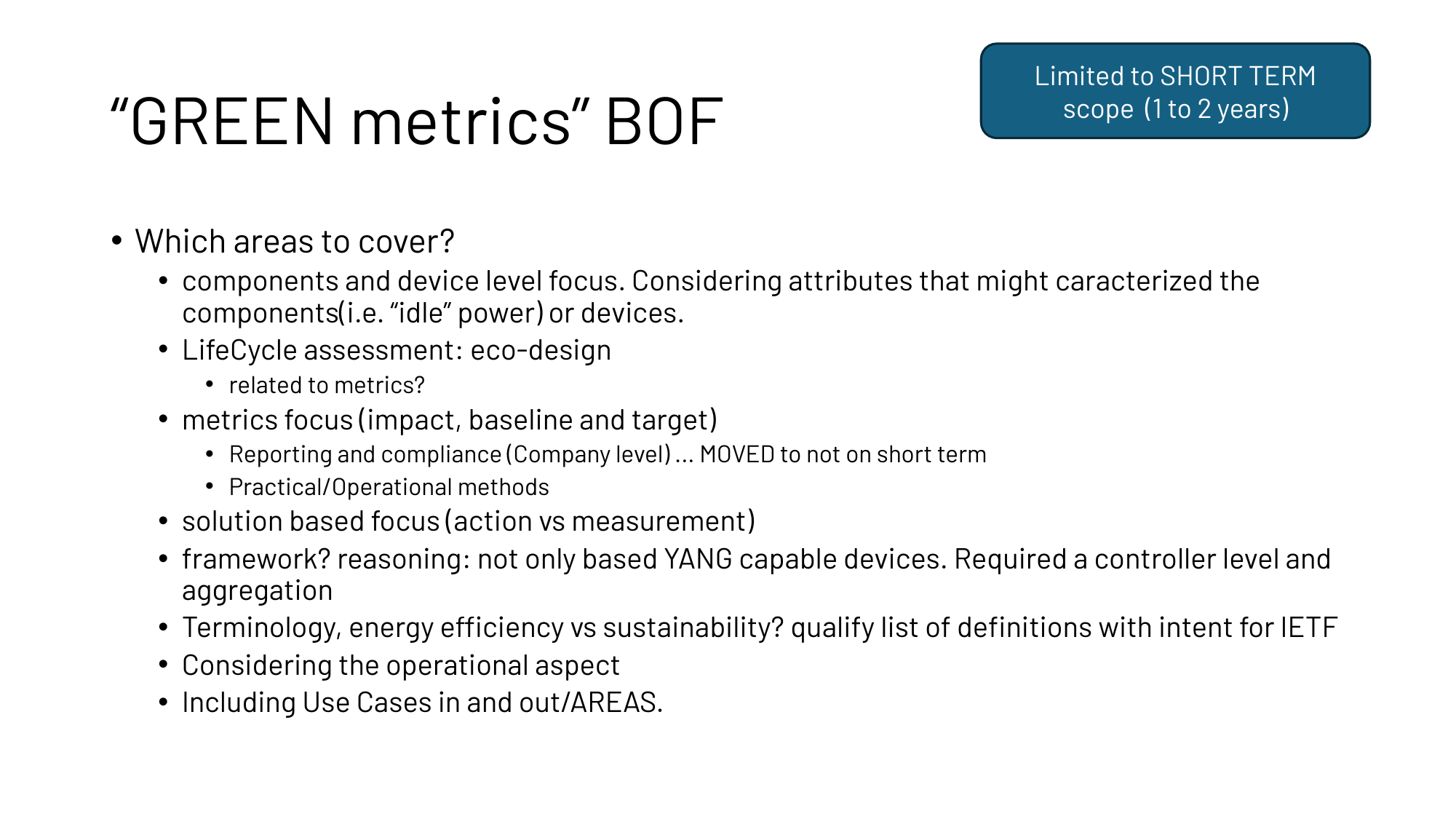

# “GREEN metrics” BOF
Limited to SHORT TERM scope  (1 to 2 years)
Which areas to cover?
components and device level focus. Considering attributes that might caracterized the components(i.e. “idle” power) or devices.
LifeCycle assessment: eco-design
related to metrics?
metrics focus (impact, baseline and target)
Reporting and compliance (Company level) ... MOVED to not on short term
Practical/Operational methods
solution based focus (action vs measurement)
framework? reasoning: not only based YANG capable devices. Required a controller level and aggregation
Terminology, energy efficiency vs sustainability? qualify list of definitions with intent for IETF
Considering the operational aspect
Including Use Cases in and out/AREAS.